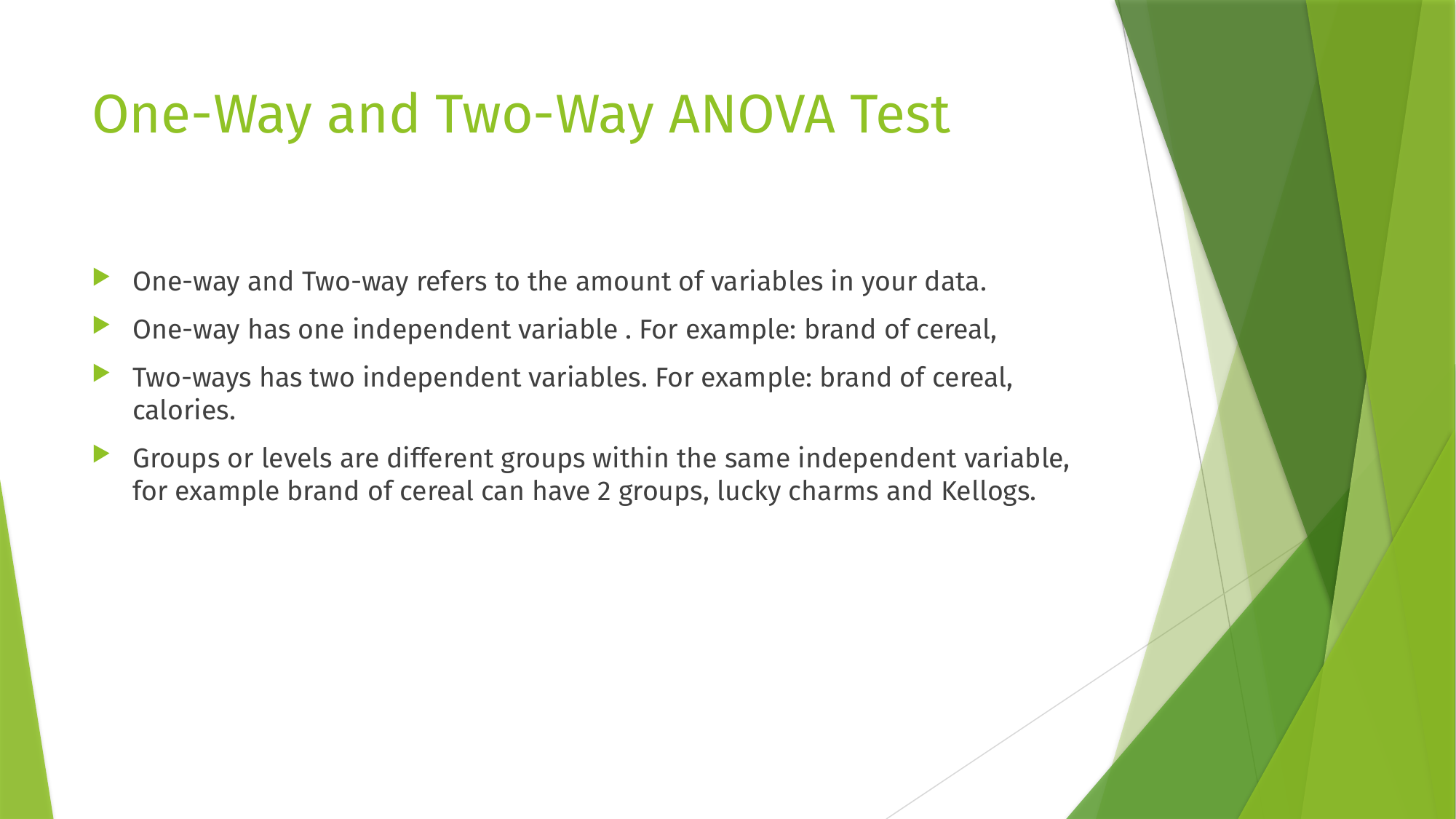

# One-Way and Two-Way ANOVA Test
One-way and Two-way refers to the amount of variables in your data.
One-way has one independent variable . For example: brand of cereal,
Two-ways has two independent variables. For example: brand of cereal, calories.
Groups or levels are different groups within the same independent variable, for example brand of cereal can have 2 groups, lucky charms and Kellogs.